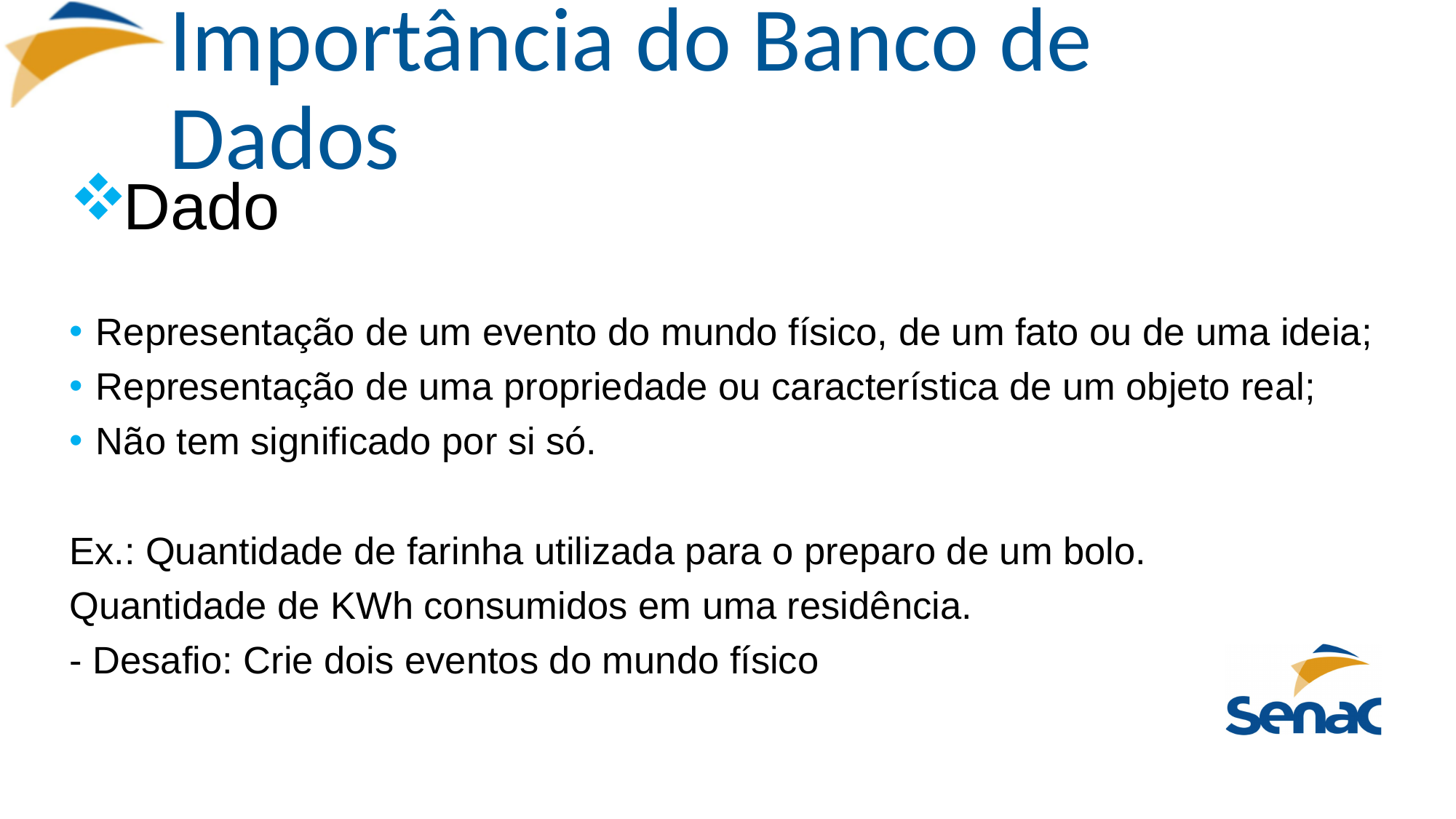

# Importância do Banco de Dados
Dado

Representação de um evento do mundo físico, de um fato ou de uma ideia;
Representação de uma propriedade ou característica de um objeto real;
Não tem significado por si só.

Ex.: Quantidade de farinha utilizada para o preparo de um bolo.
Quantidade de KWh consumidos em uma residência.
- Desafio: Crie dois eventos do mundo físico